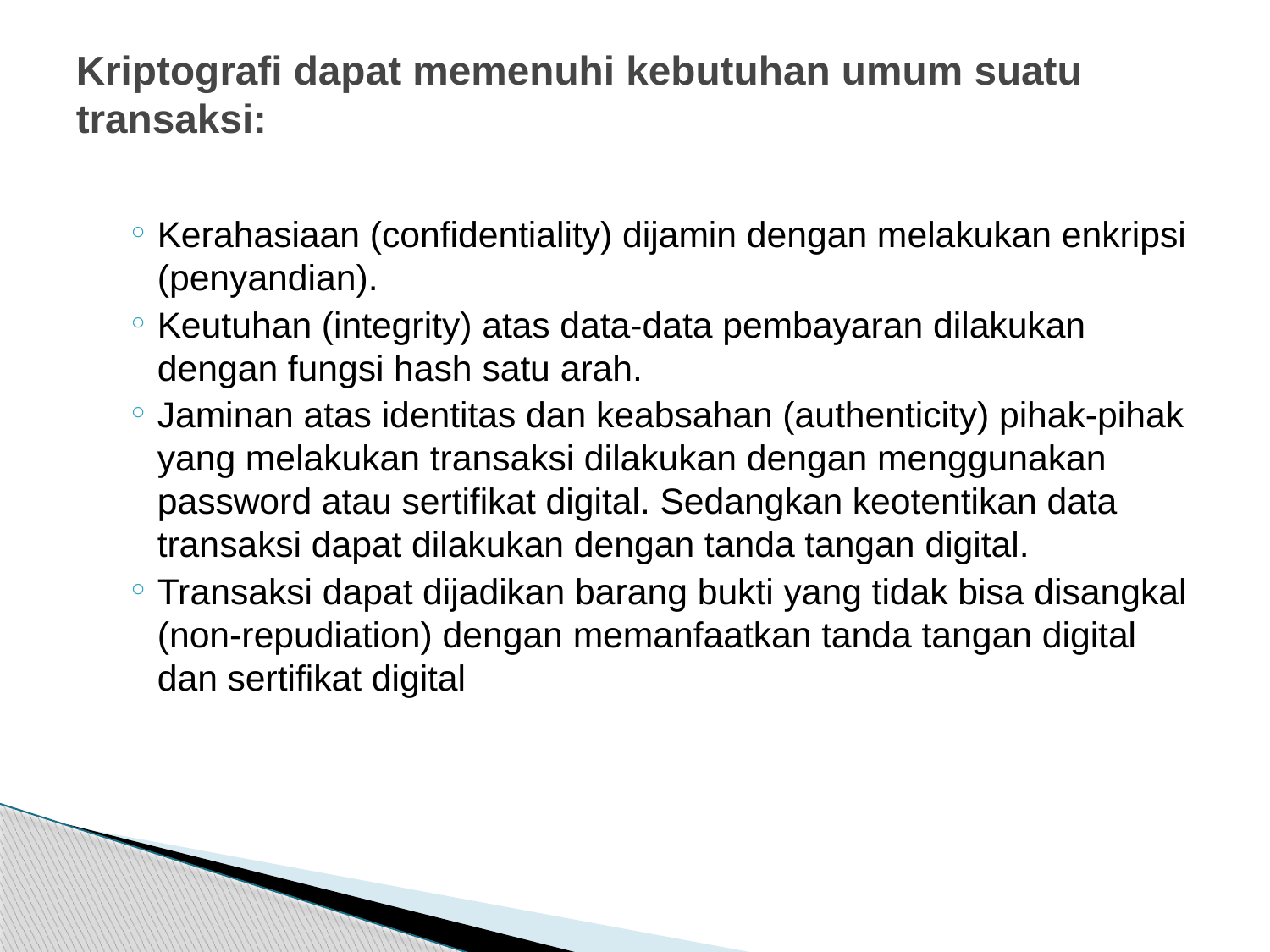

# Kriptografi dapat memenuhi kebutuhan umum suatu transaksi:
Kerahasiaan (confidentiality) dijamin dengan melakukan enkripsi (penyandian).
Keutuhan (integrity) atas data‐data pembayaran dilakukan dengan fungsi hash satu arah.
Jaminan atas identitas dan keabsahan (authenticity) pihak‐pihak yang melakukan transaksi dilakukan dengan menggunakan password atau sertifikat digital. Sedangkan keotentikan data transaksi dapat dilakukan dengan tanda tangan digital.
Transaksi dapat dijadikan barang bukti yang tidak bisa disangkal (non‐repudiation) dengan memanfaatkan tanda tangan digital dan sertifikat digital